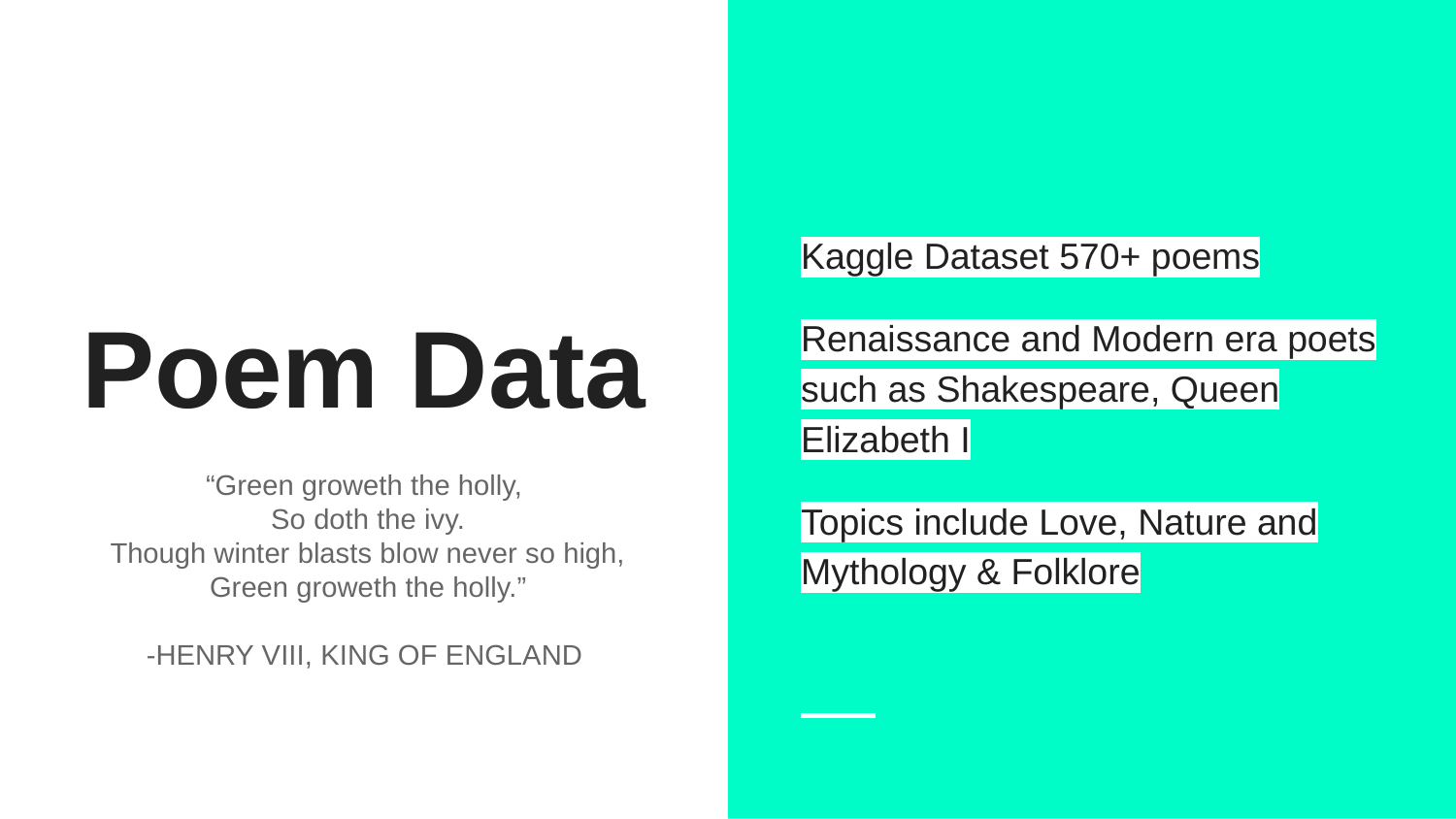

Kaggle Dataset 570+ poems
Renaissance and Modern era poets such as Shakespeare, Queen Elizabeth I
Topics include Love, Nature and Mythology & Folklore
# Poem Data
“Green groweth the holly,
 So doth the ivy.
 Though winter blasts blow never so high,
 Green groweth the holly.”

-HENRY VIII, KING OF ENGLAND